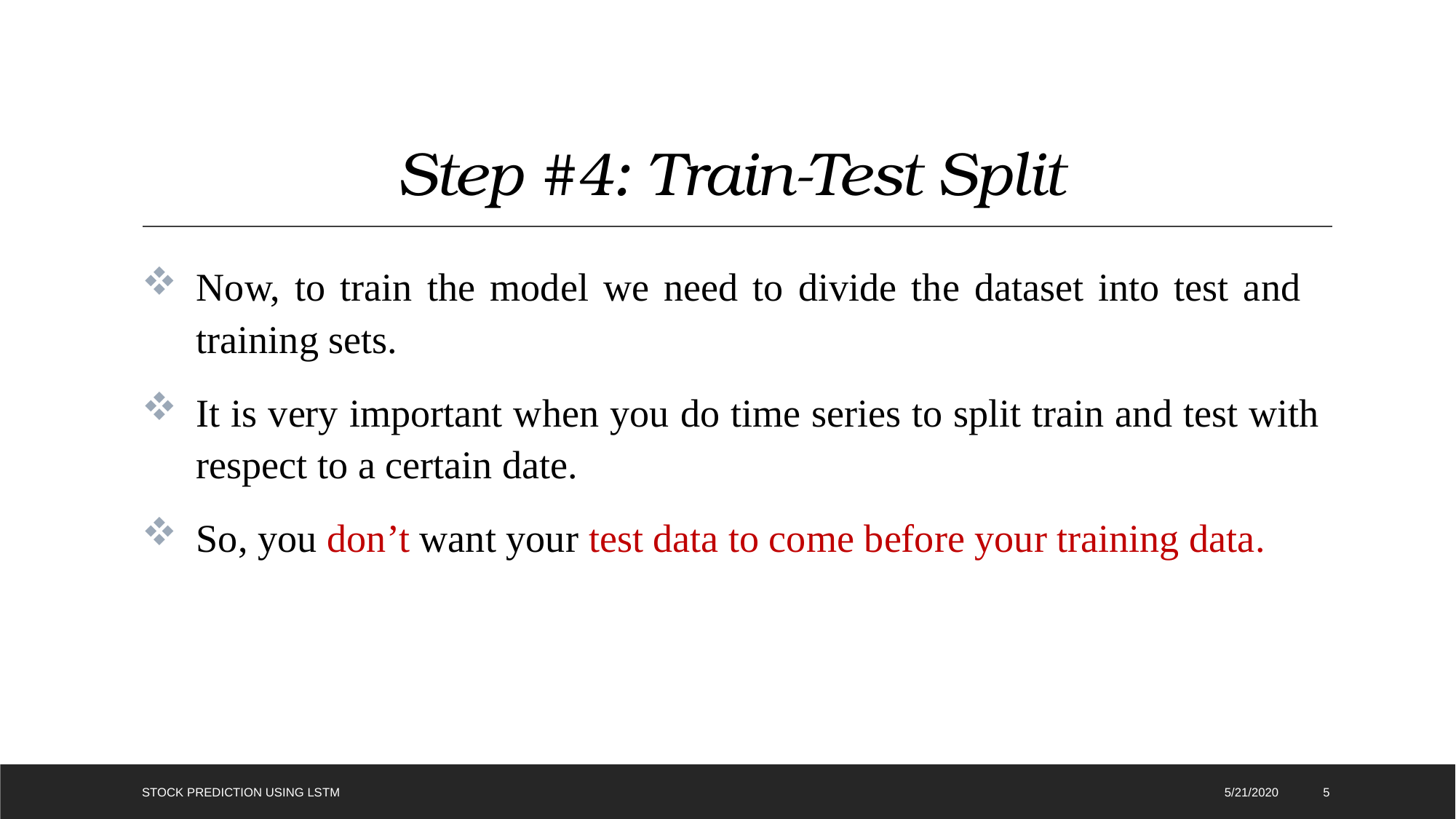

# Step #4: Train-Test Split
Now, to train the model we need to divide the dataset into test and
training sets.
It is very important when you do time series to split train and test with
respect to a certain date.
So, you don’t want your test data to come before your training data.
Stock Prediction using LSTM
5/21/2020
5